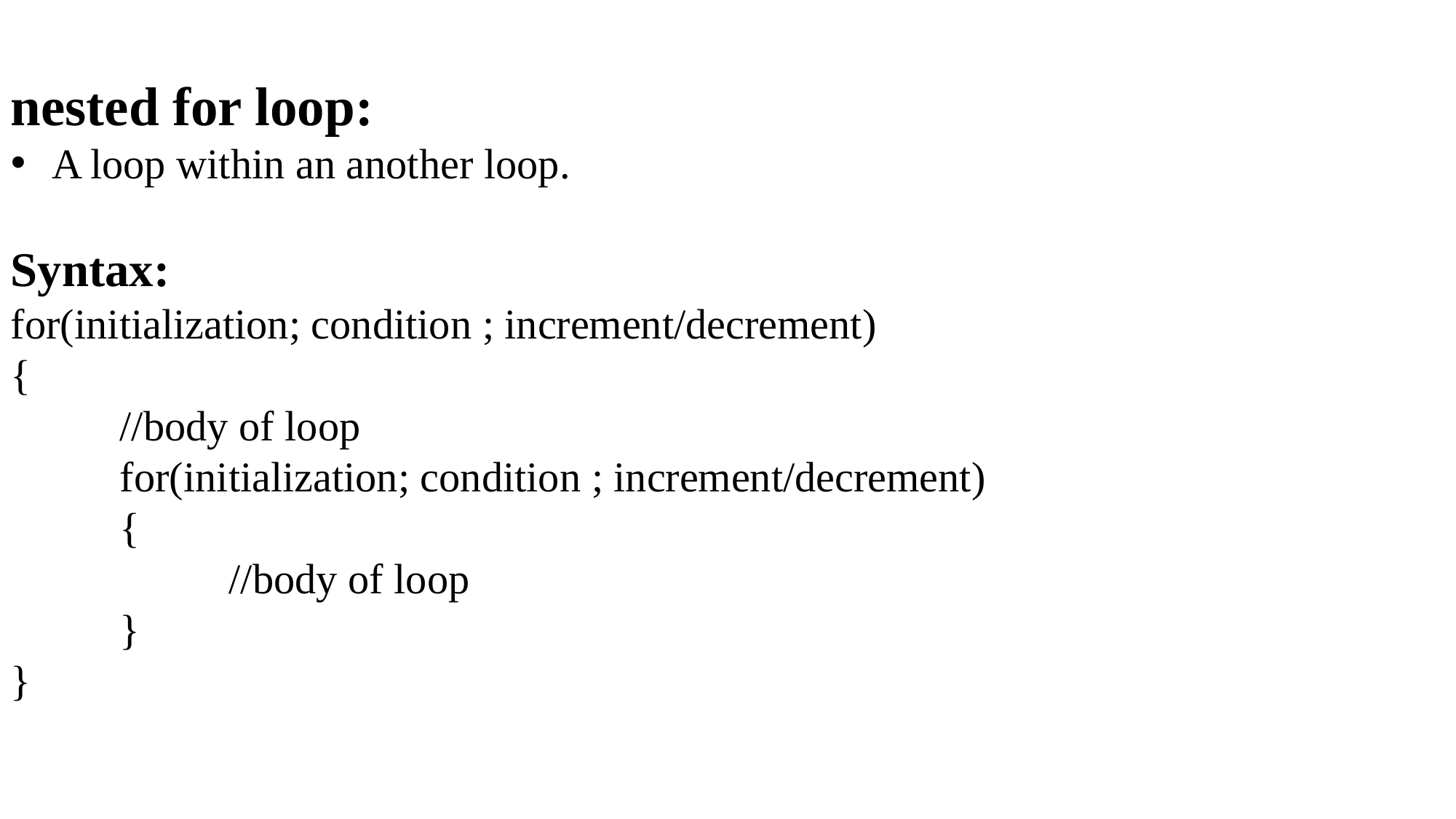

nested for loop:
A loop within an another loop.

Syntax:
for(initialization; condition ; increment/decrement)
{
	//body of loop
	for(initialization; condition ; increment/decrement)
	{
		//body of loop
	}
}